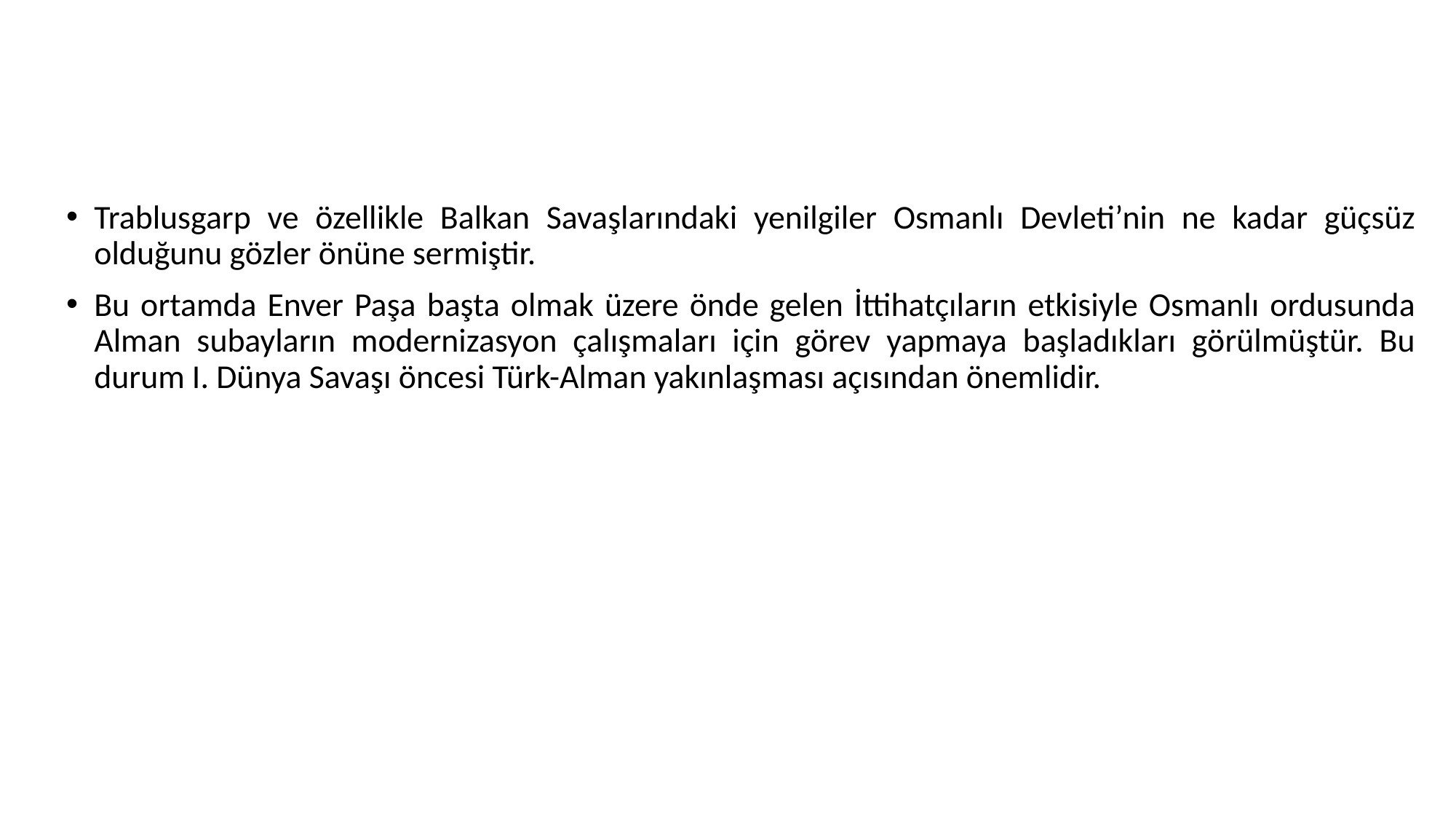

Trablusgarp ve özellikle Balkan Savaşlarındaki yenilgiler Osmanlı Devleti’nin ne kadar güçsüz olduğunu gözler önüne sermiştir.
Bu ortamda Enver Paşa başta olmak üzere önde gelen İttihatçıların etkisiyle Osmanlı ordusunda Alman subayların modernizasyon çalışmaları için görev yapmaya başladıkları görülmüştür. Bu durum I. Dünya Savaşı öncesi Türk-Alman yakınlaşması açısından önemlidir.